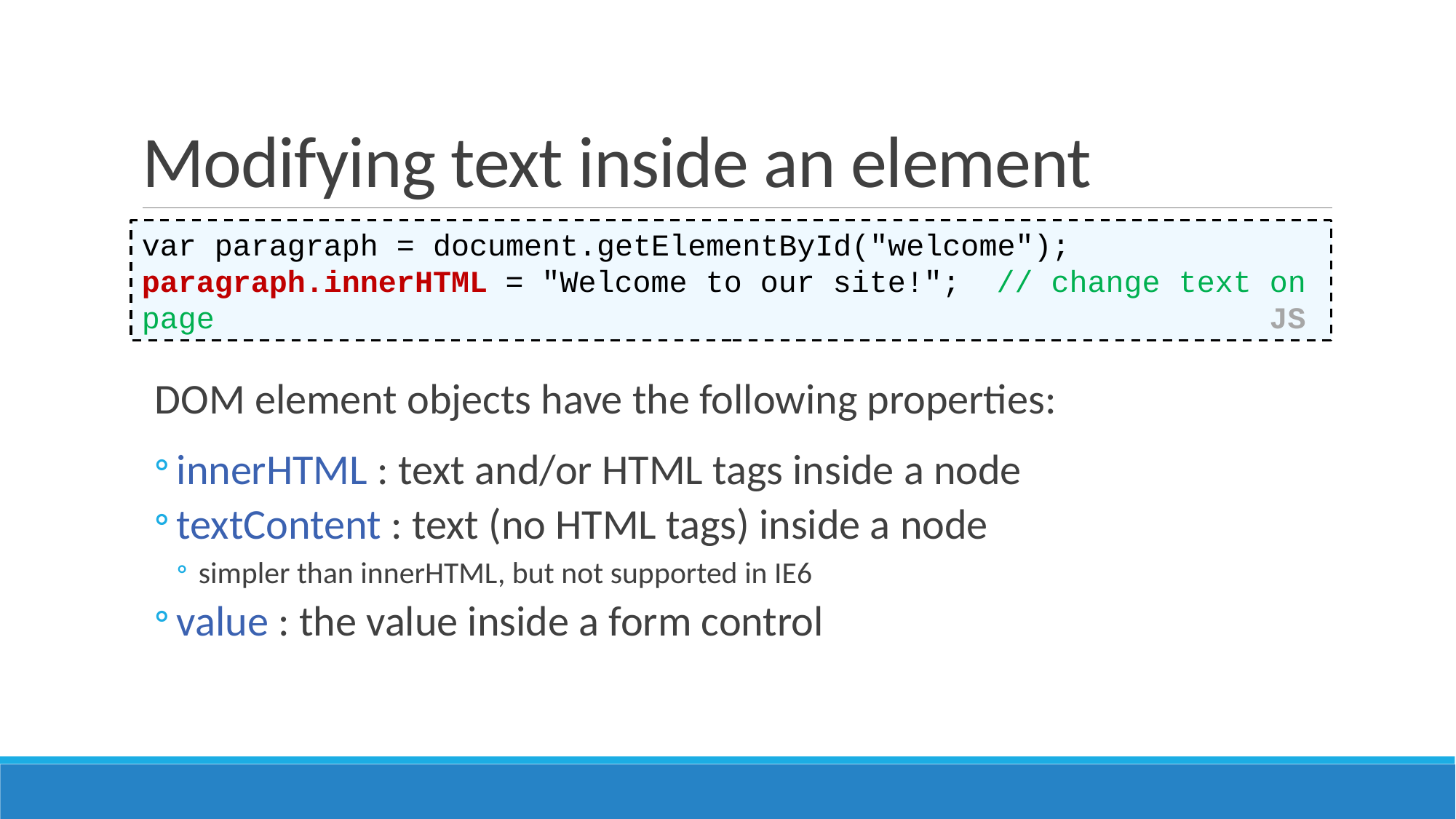

# Modifying text inside an element
var paragraph = document.getElementById("welcome");
paragraph.innerHTML = "Welcome to our site!";  // change text on page                                                          JS
DOM element objects have the following properties:
innerHTML : text and/or HTML tags inside a node
textContent : text (no HTML tags) inside a node
simpler than innerHTML, but not supported in IE6
value : the value inside a form control